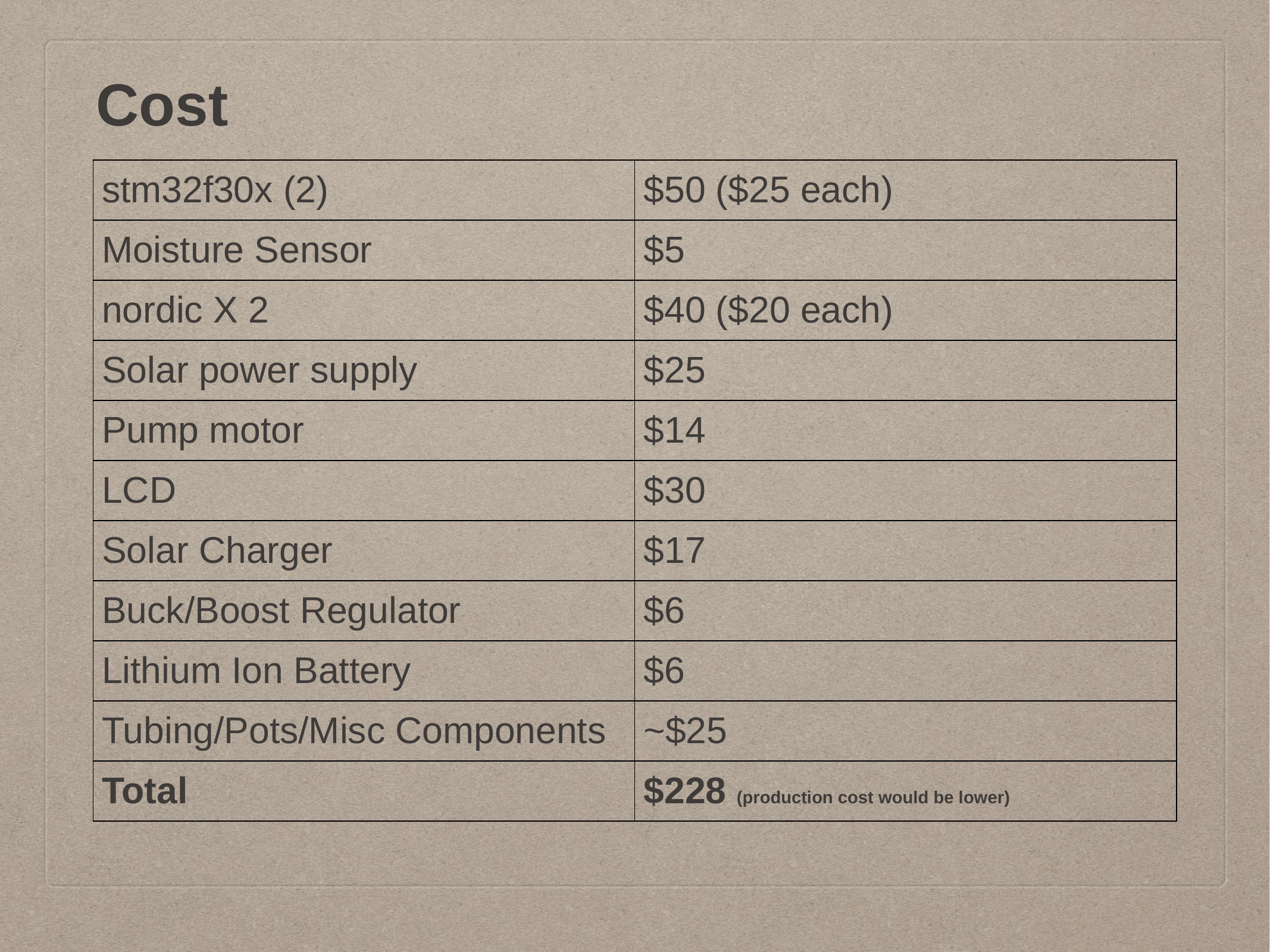

# Cost

| stm32f30x (2) | $50 ($25 each) |
| --- | --- |
| Moisture Sensor | $5 |
| nordic X 2 | $40 ($20 each) |
| Solar power supply | $25 |
| Pump motor | $14 |
| LCD | $30 |
| Solar Charger | $17 |
| Buck/Boost Regulator | $6 |
| Lithium Ion Battery | $6 |
| Tubing/Pots/Misc Components | ~$25 |
| Total | $228 (production cost would be lower) |